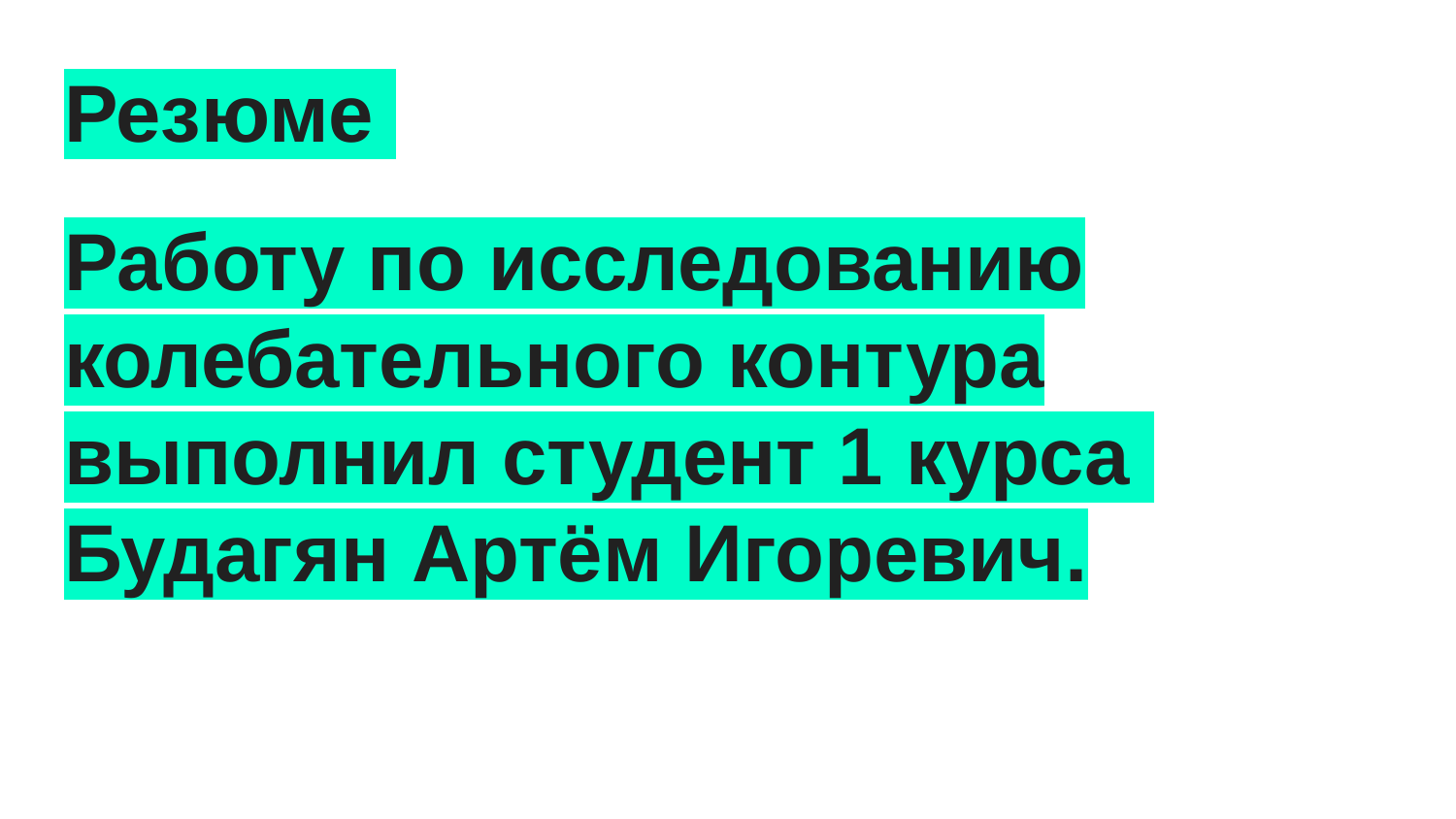

# Резюме
Работу по исследованию колебательного контура выполнил студент 1 курса  Будагян Артём Игоревич.